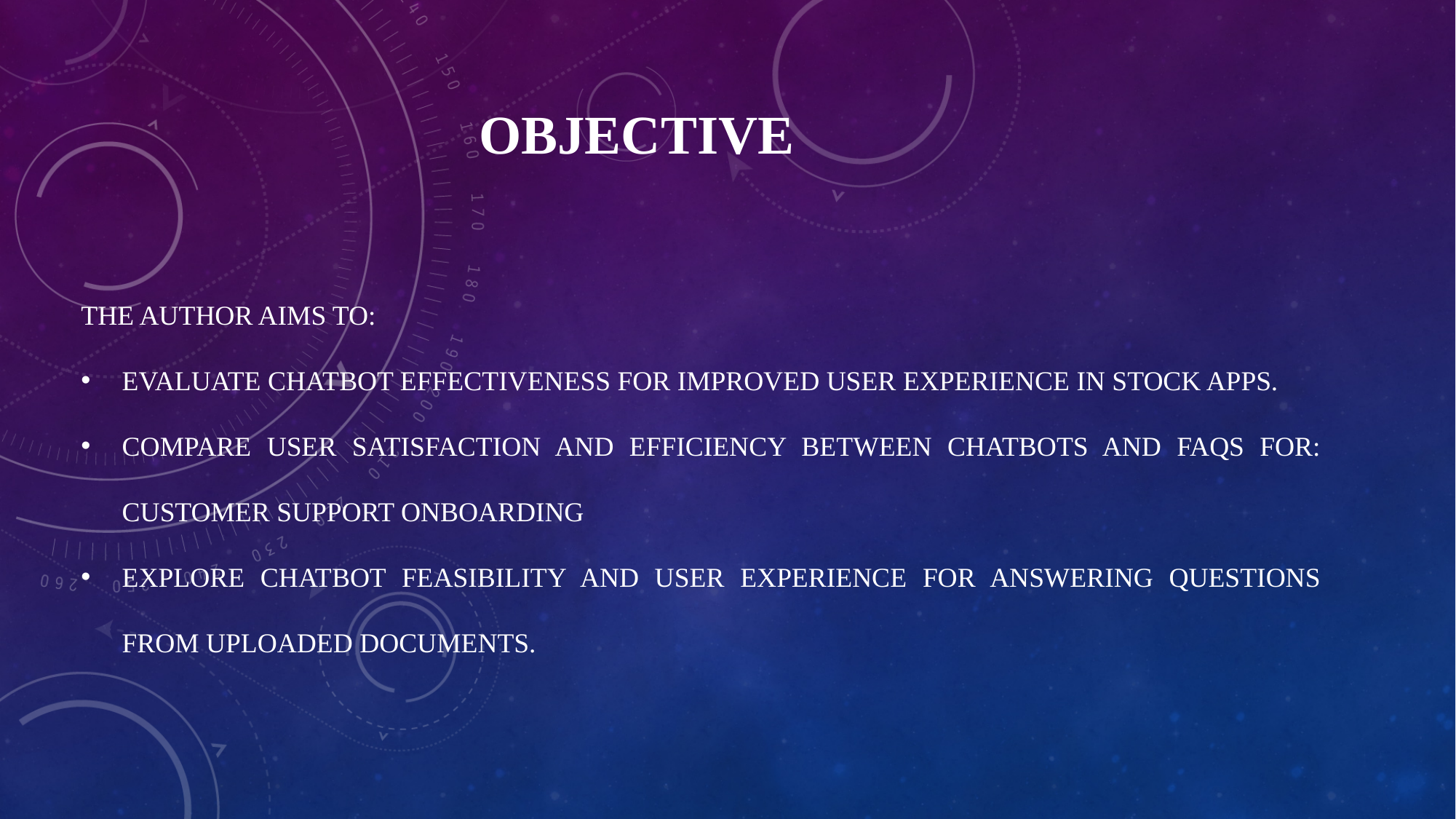

# oBJECTIVE
The author aims to:
Evaluate chatbot effectiveness for improved user experience in stock apps.
Compare user satisfaction and efficiency between chatbots and FAQs for: Customer support Onboarding
Explore chatbot feasibility and user experience for answering questions from uploaded documents.